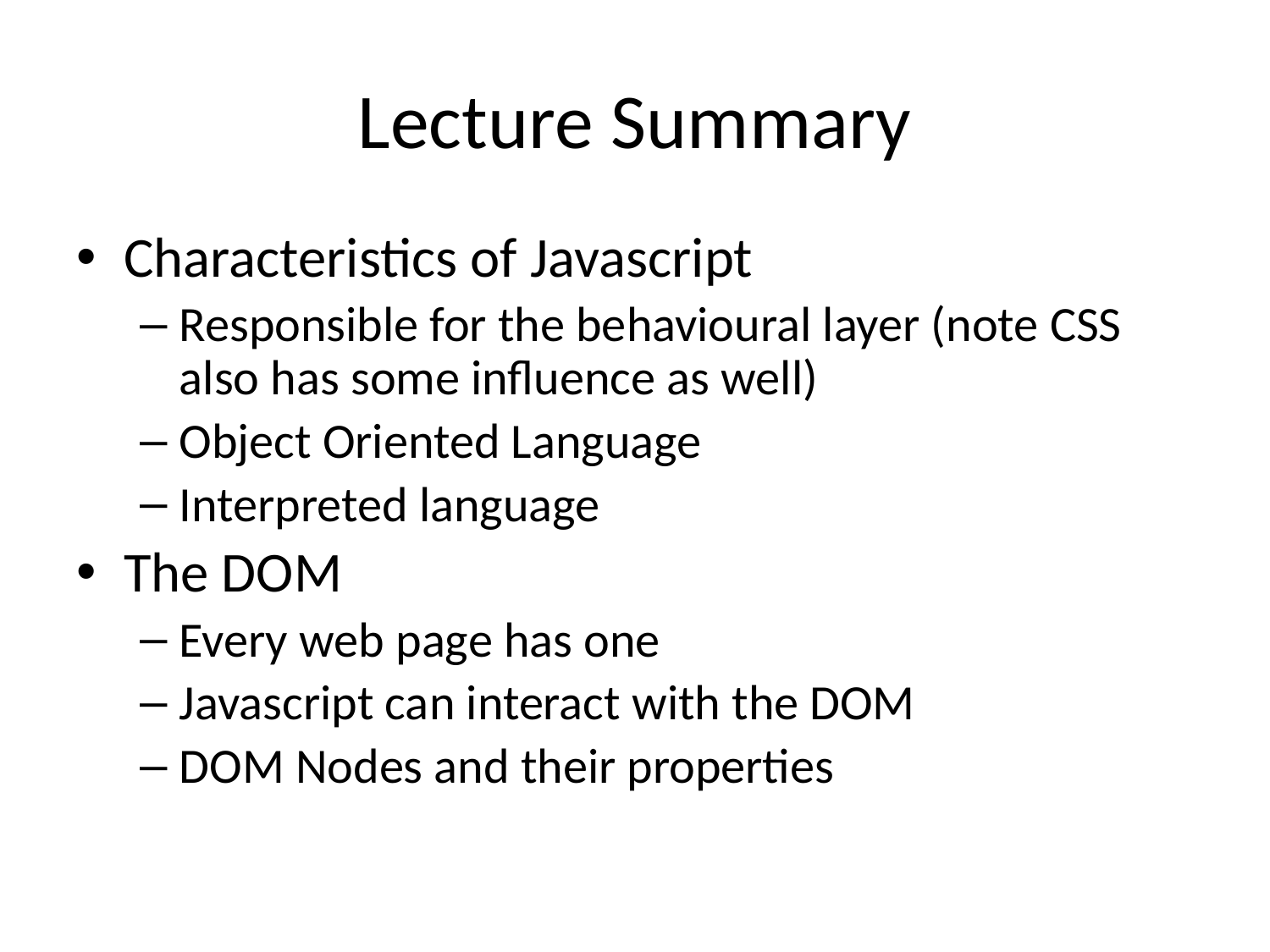

# Lecture Summary
Characteristics of Javascript
Responsible for the behavioural layer (note CSS also has some influence as well)
Object Oriented Language
Interpreted language
The DOM
Every web page has one
Javascript can interact with the DOM
DOM Nodes and their properties